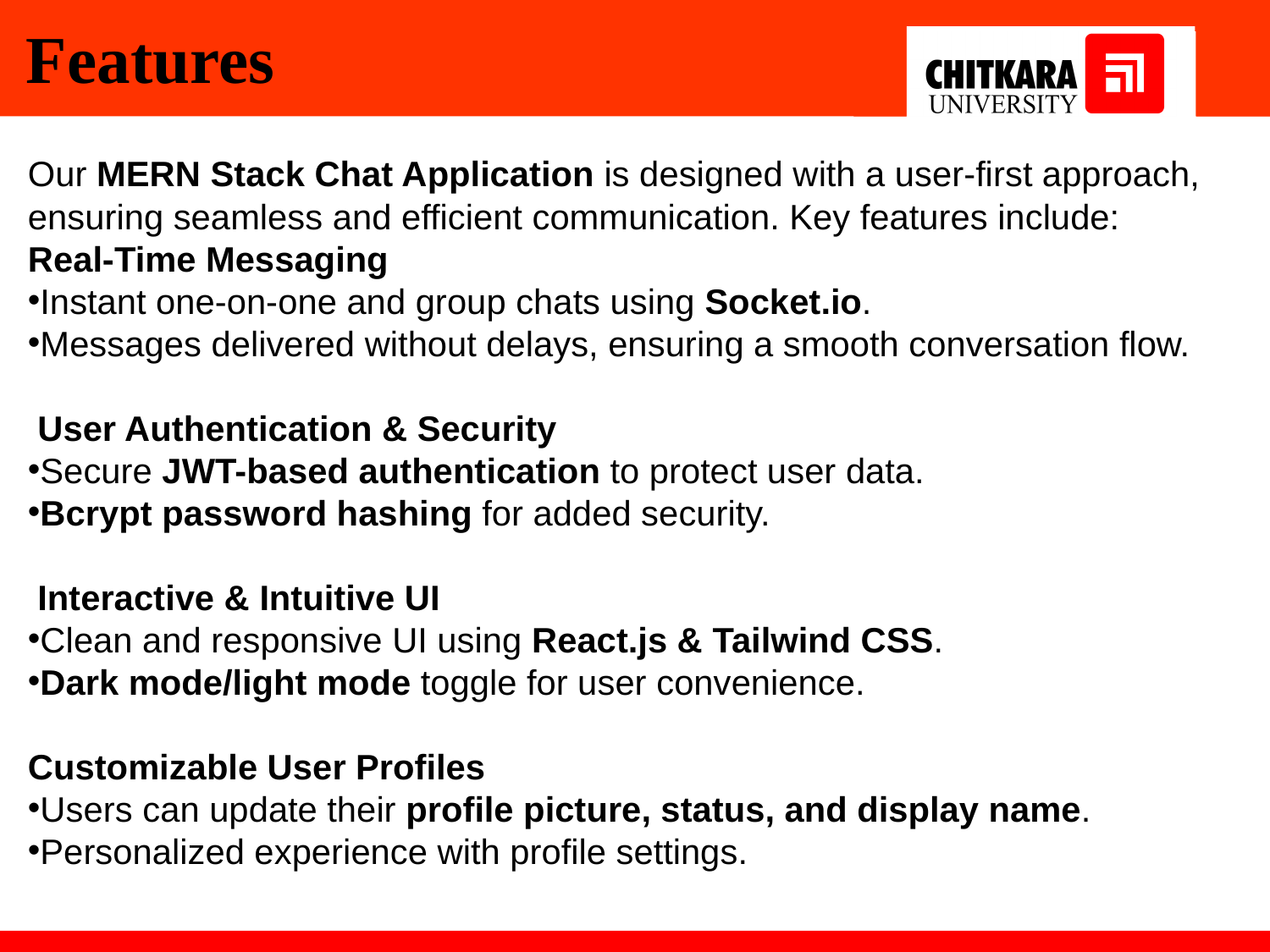

# Features
Our MERN Stack Chat Application is designed with a user-first approach, ensuring seamless and efficient communication. Key features include:
Real-Time Messaging
Instant one-on-one and group chats using Socket.io.
Messages delivered without delays, ensuring a smooth conversation flow.

 User Authentication & Security
Secure JWT-based authentication to protect user data.
Bcrypt password hashing for added security.

 Interactive & Intuitive UI
Clean and responsive UI using React.js & Tailwind CSS.
Dark mode/light mode toggle for user convenience.

Customizable User Profiles
Users can update their profile picture, status, and display name.
Personalized experience with profile settings.